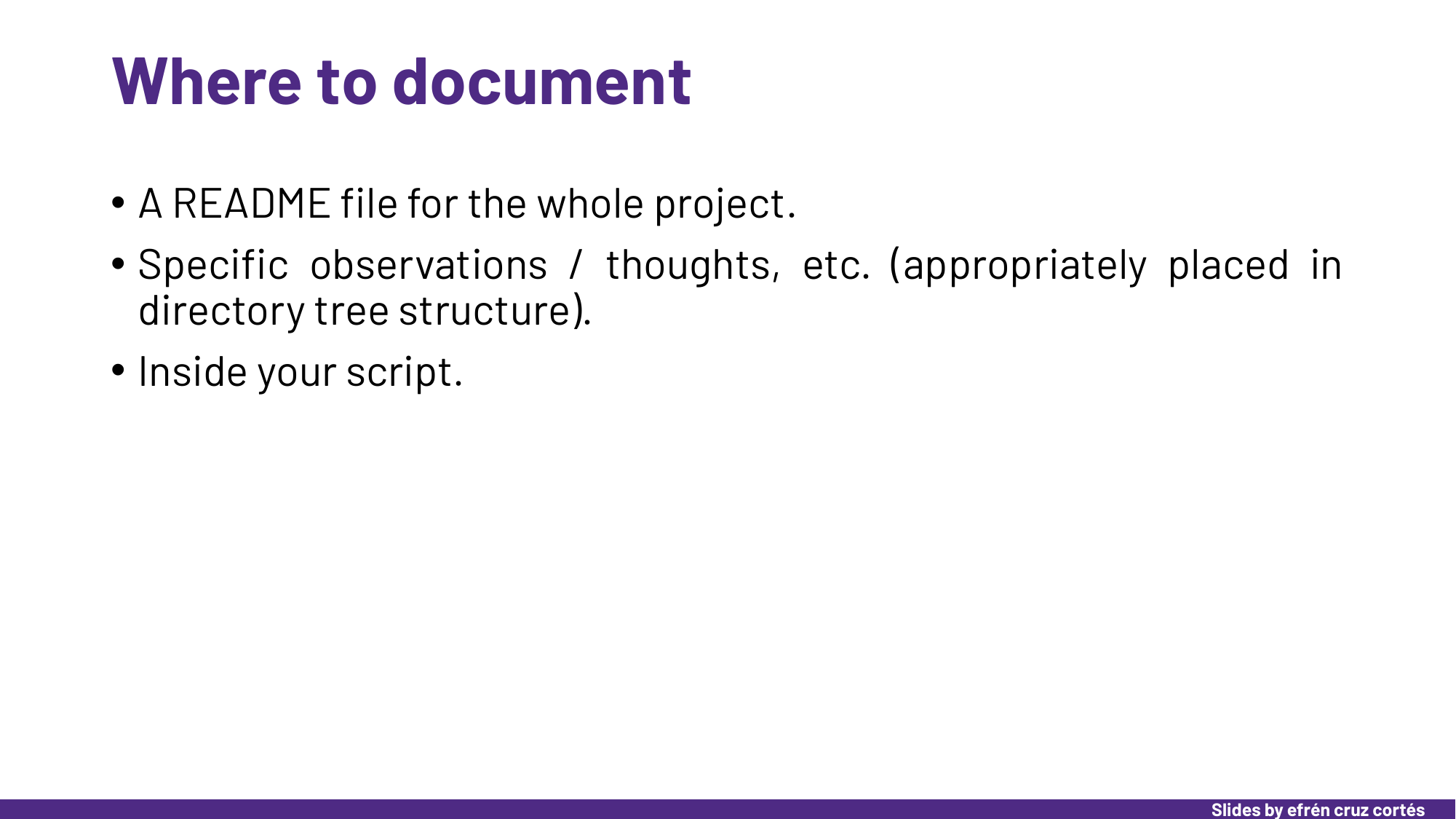

# Where to document
A README file for the whole project.
Specific observations / thoughts, etc. (appropriately placed in directory tree structure).
Inside your script.